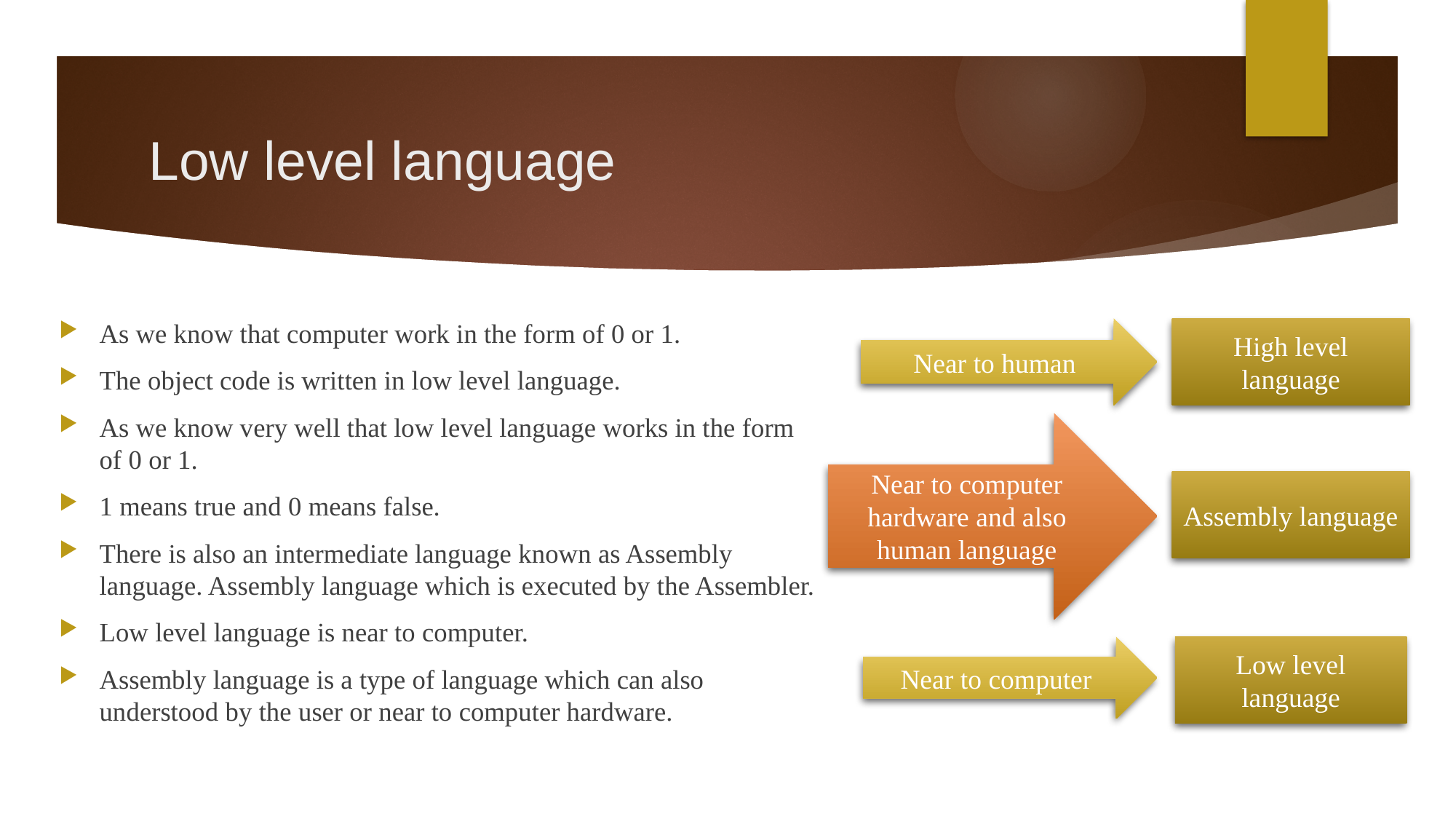

# Low level language
As we know that computer work in the form of 0 or 1.
The object code is written in low level language.
As we know very well that low level language works in the form of 0 or 1.
1 means true and 0 means false.
There is also an intermediate language known as Assembly language. Assembly language which is executed by the Assembler.
Low level language is near to computer.
Assembly language is a type of language which can also understood by the user or near to computer hardware.

Near to human
High level language
Near to computer hardware and also human language
Assembly language
Near to computer
Low level language